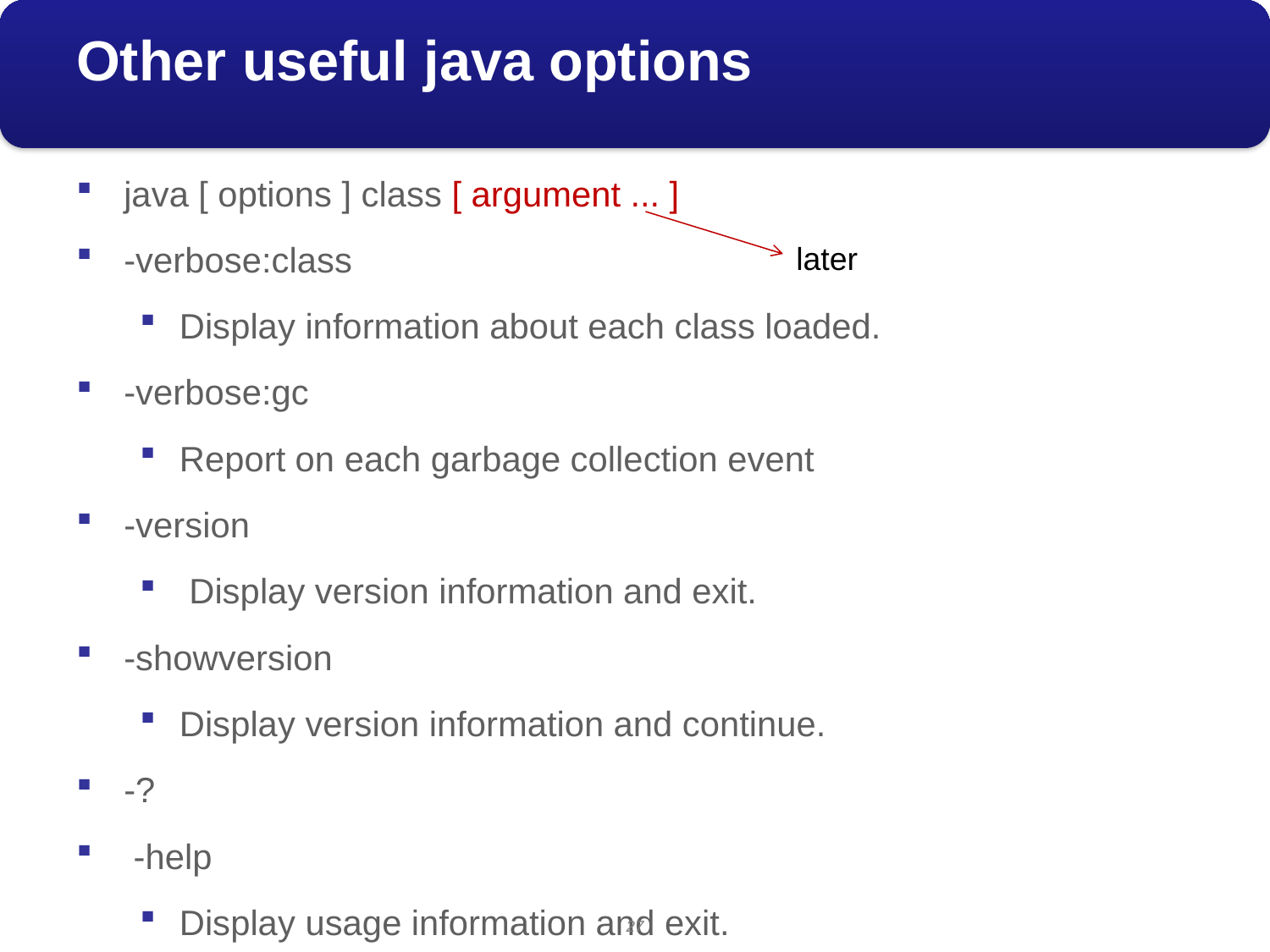

# Other useful java options
java [ options ] class [ argument ... ]
-verbose:class
Display information about each class loaded.
-verbose:gc
Report on each garbage collection event
-version
 Display version information and exit.
-showversion
Display version information and continue.
-?
 -help
Display usage information and exit.
later
27